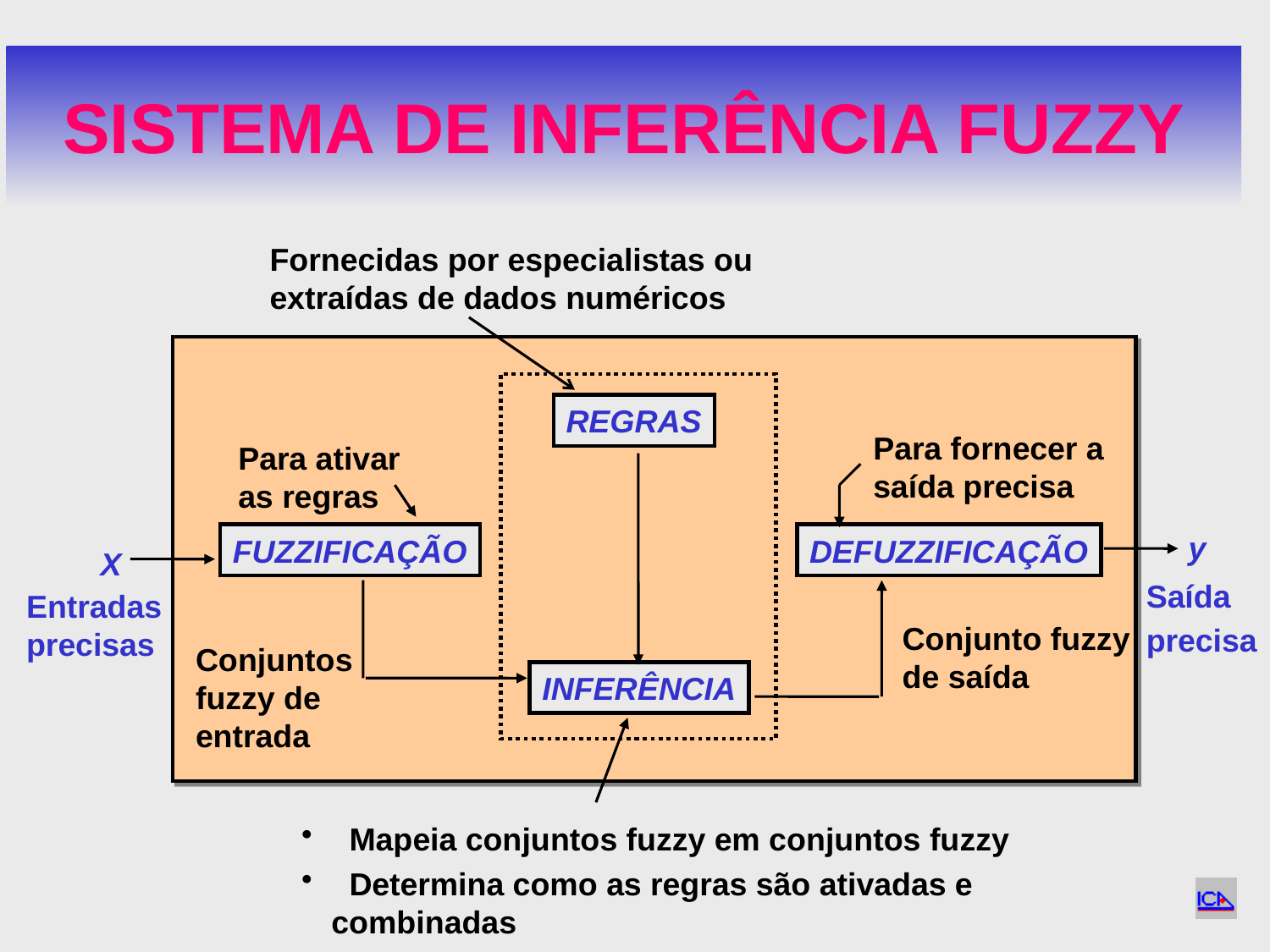

# SISTEMA DE INFERÊNCIA FUZZY
Fornecidas por especialistas ou extraídas de dados numéricos

REGRAS
Para fornecer a saída precisa
Para ativar as regras

y
FUZZIFICAÇÃO
DEFUZZIFICAÇÃO
X

Saída
precisa
Entradas precisas

Conjunto fuzzy de saída
Conjuntos fuzzy de entrada
INFERÊNCIA

  Mapeia conjuntos fuzzy em conjuntos fuzzy
  Determina como as regras são ativadas e combinadas